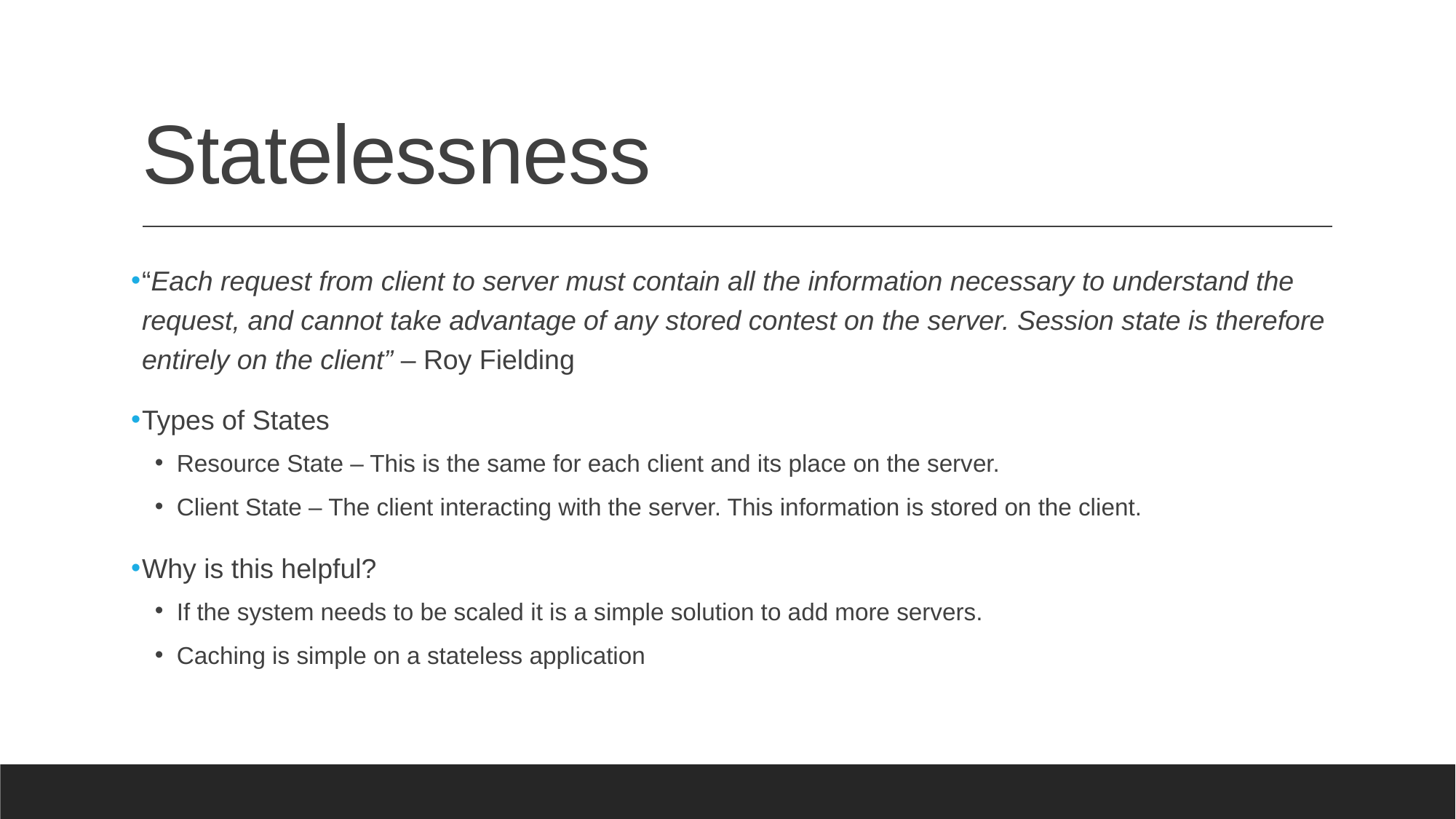

# Statelessness
“Each request from client to server must contain all the information necessary to understand the request, and cannot take advantage of any stored contest on the server. Session state is therefore entirely on the client” – Roy Fielding
Types of States
Resource State – This is the same for each client and its place on the server.
Client State – The client interacting with the server. This information is stored on the client.
Why is this helpful?
If the system needs to be scaled it is a simple solution to add more servers.
Caching is simple on a stateless application